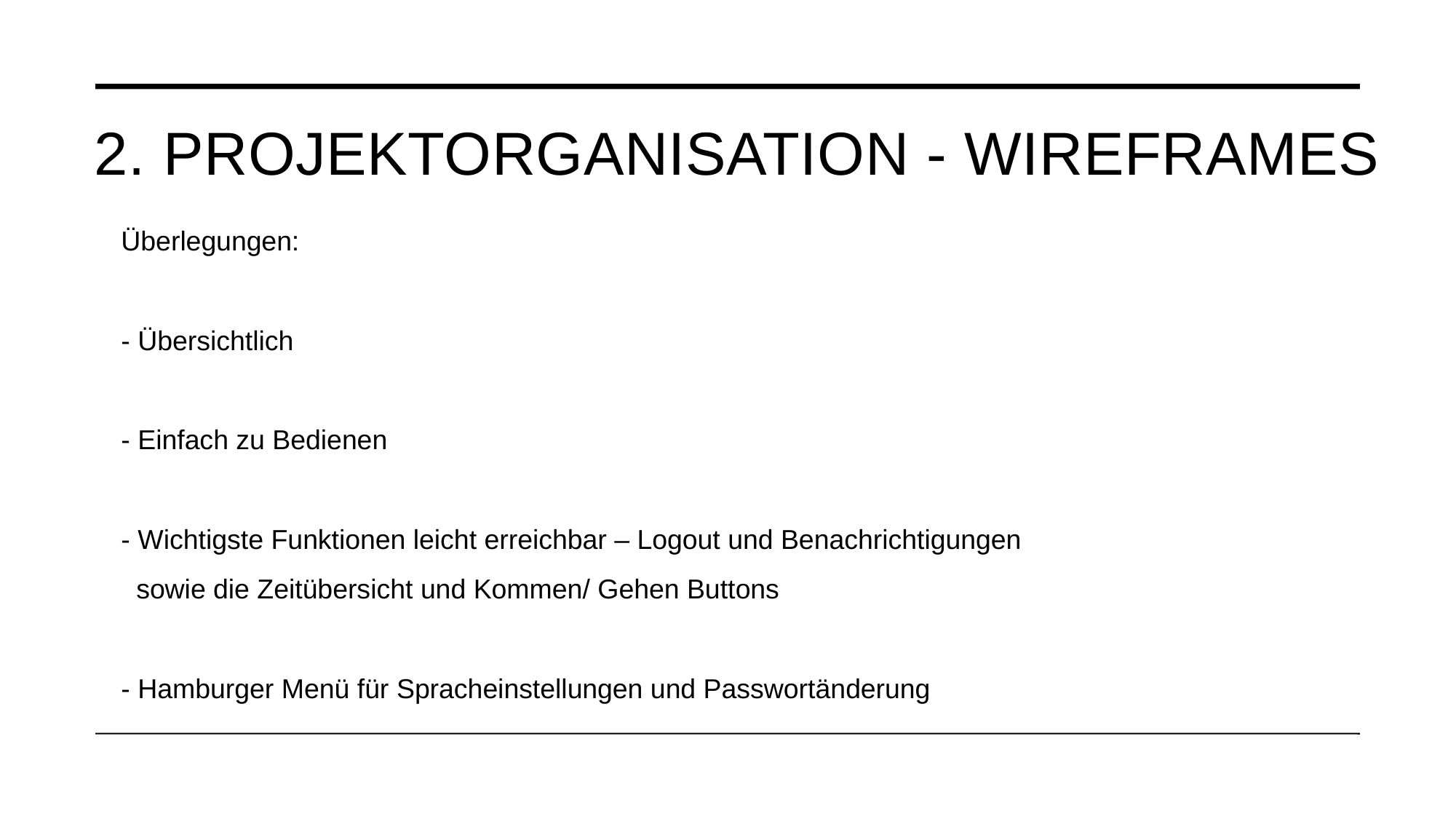

# 2. Projektorganisation - Wireframes
Überlegungen:

- Übersichtlich

- Einfach zu Bedienen

- Wichtigste Funktionen leicht erreichbar – Logout und Benachrichtigungen
  sowie die Zeitübersicht und Kommen/ Gehen Buttons

- Hamburger Menü für Spracheinstellungen und Passwortänderung